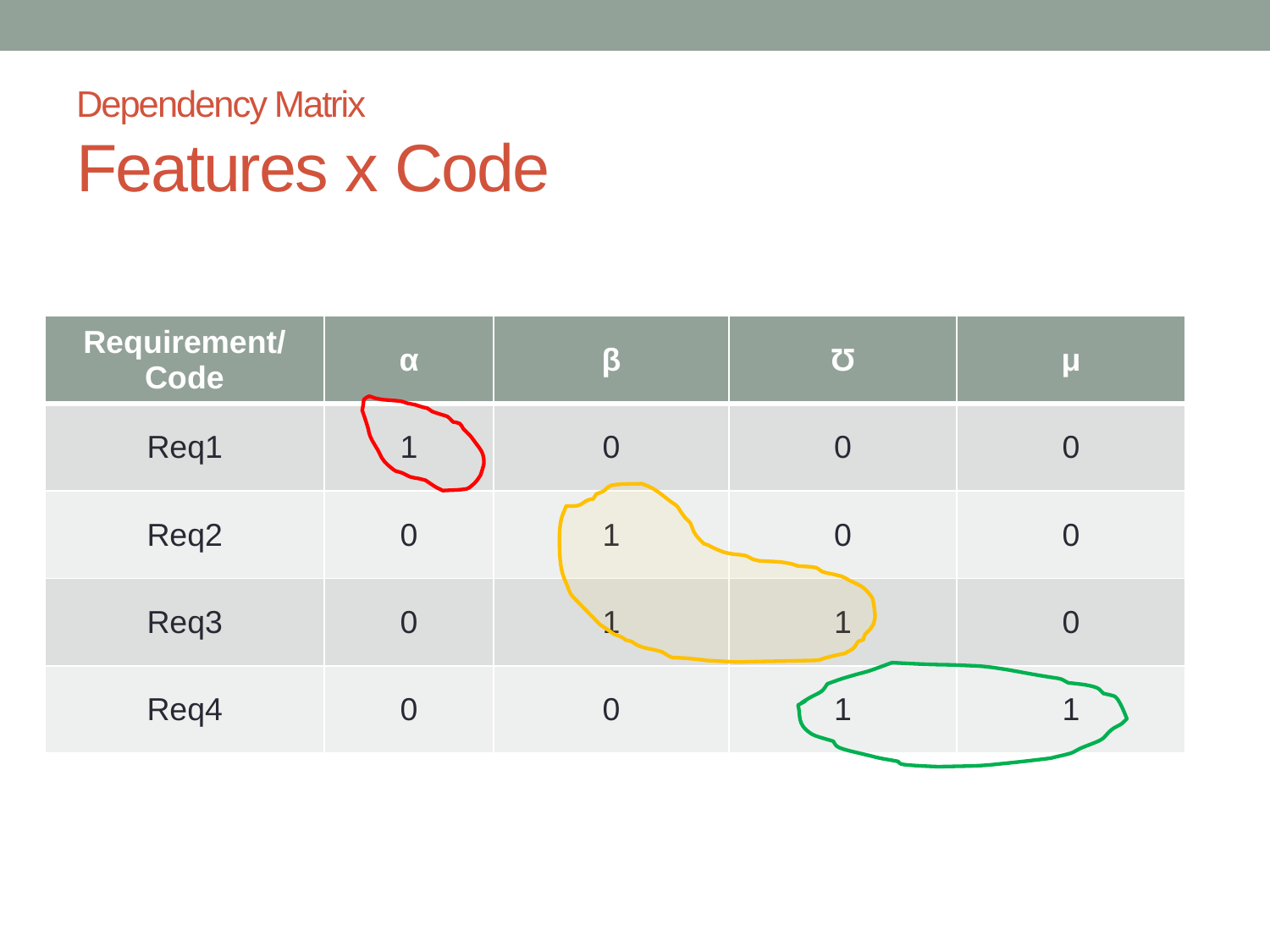

Dependency Matrix
Features x Code
| Requirement/ Code | α | β | Ʊ | μ |
| --- | --- | --- | --- | --- |
| Req1 | 1 | 0 | 0 | 0 |
| Req2 | 0 | 1 | 0 | 0 |
| Req3 | 0 | 1 | 1 | 0 |
| Req4 | 0 | 0 | 1 | 1 |